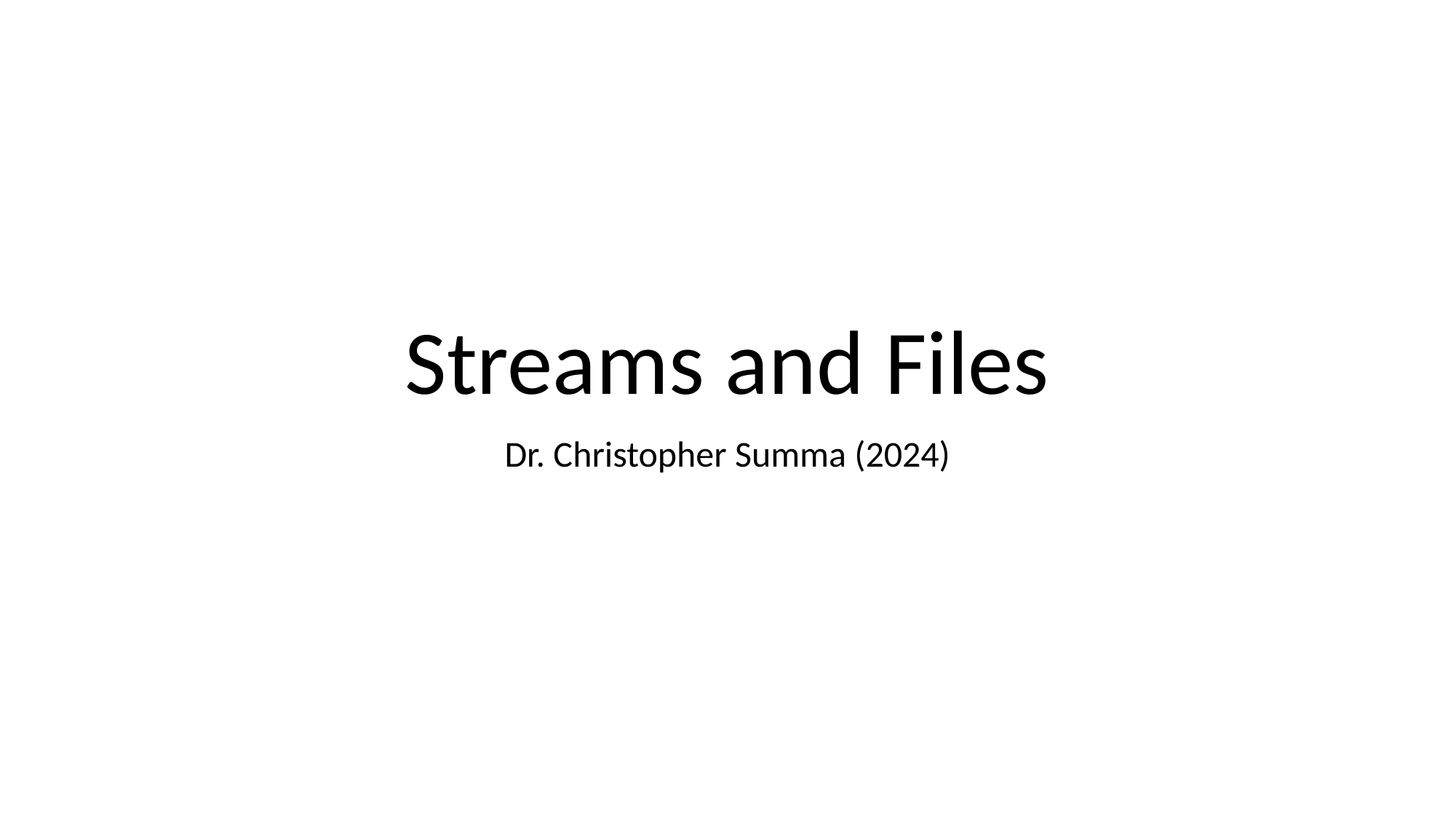

# Streams and Files
Dr. Christopher Summa (2024)